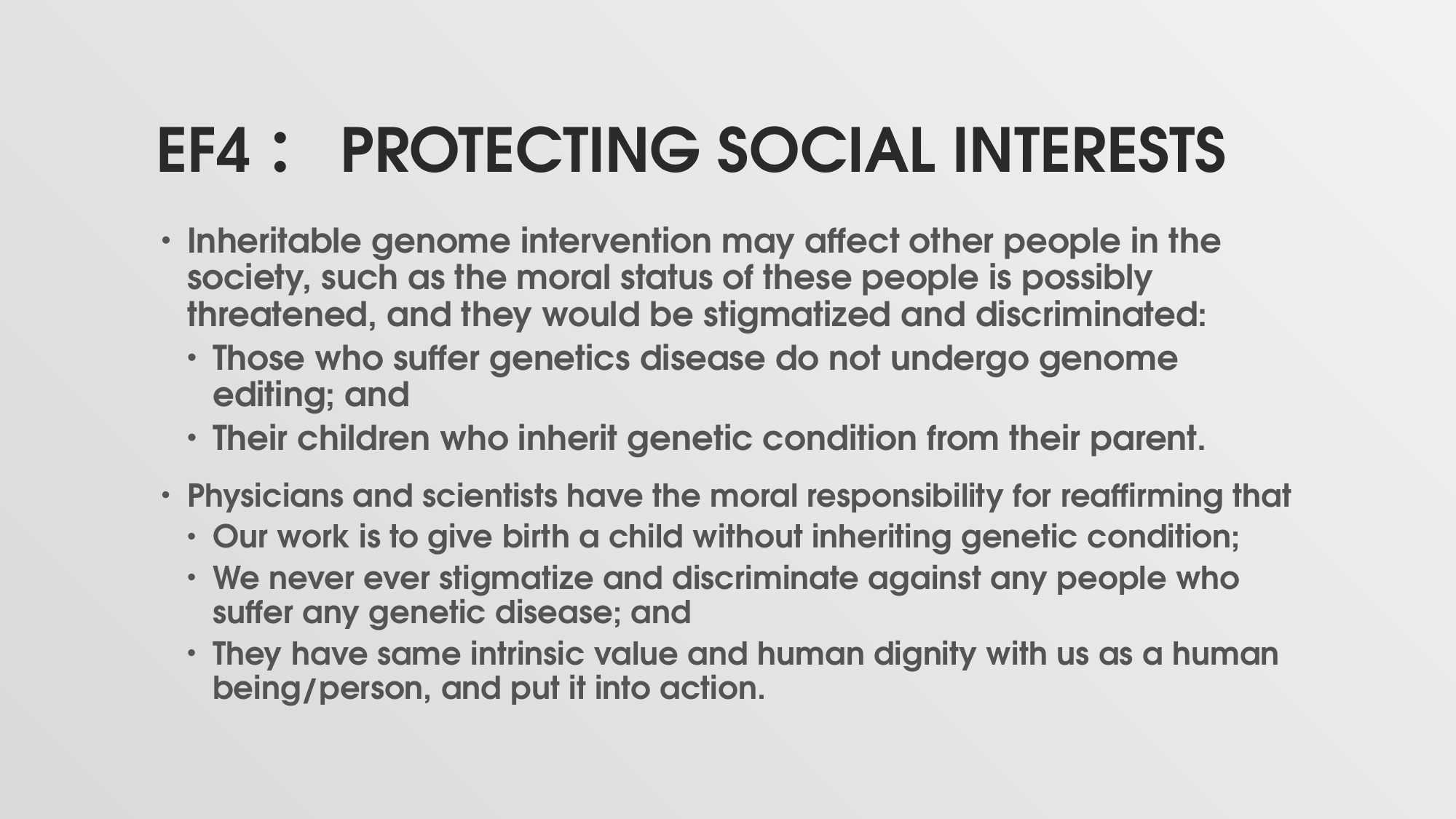

# EF4：Protecting social interests
Inheritable genome intervention may affect other people in the society, such as the moral status of these people is possibly threatened, and they would be stigmatized and discriminated:
Those who suffer genetics disease do not undergo genome editing; and
Their children who inherit genetic condition from their parent.
Physicians and scientists have the moral responsibility for reaffirming that
Our work is to give birth a child without inheriting genetic condition;
We never ever stigmatize and discriminate against any people who suffer any genetic disease; and
They have same intrinsic value and human dignity with us as a human being/person, and put it into action.